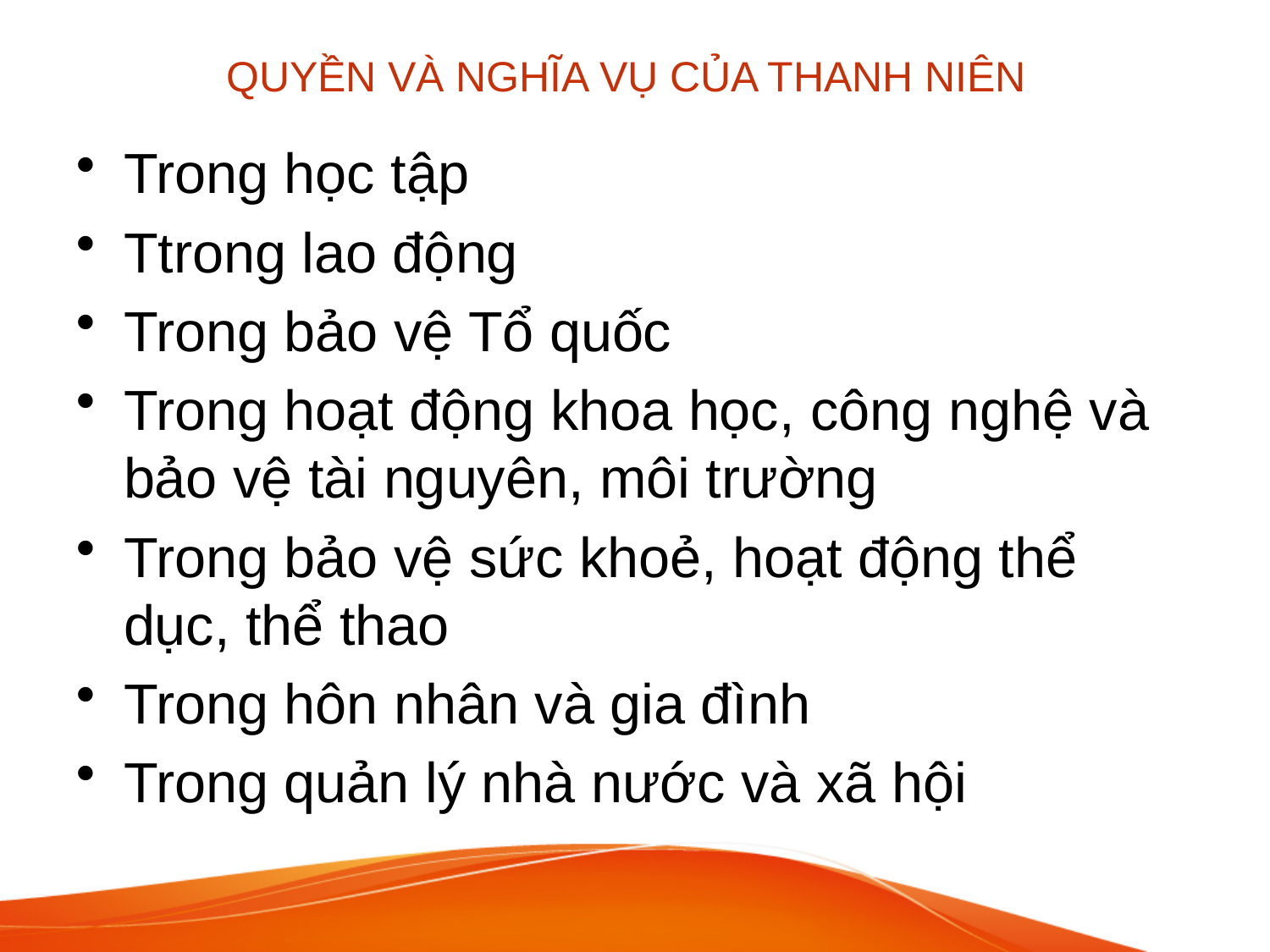

# QUYỀN VÀ NGHĨA VỤ CỦA THANH NIÊN
Trong học tập
Ttrong lao động
Trong bảo vệ Tổ quốc
Trong hoạt động khoa học, công nghệ và bảo vệ tài nguyên, môi trường
Trong bảo vệ sức khoẻ, hoạt động thể dục, thể thao
Trong hôn nhân và gia đình
Trong quản lý nhà nước và xã hội